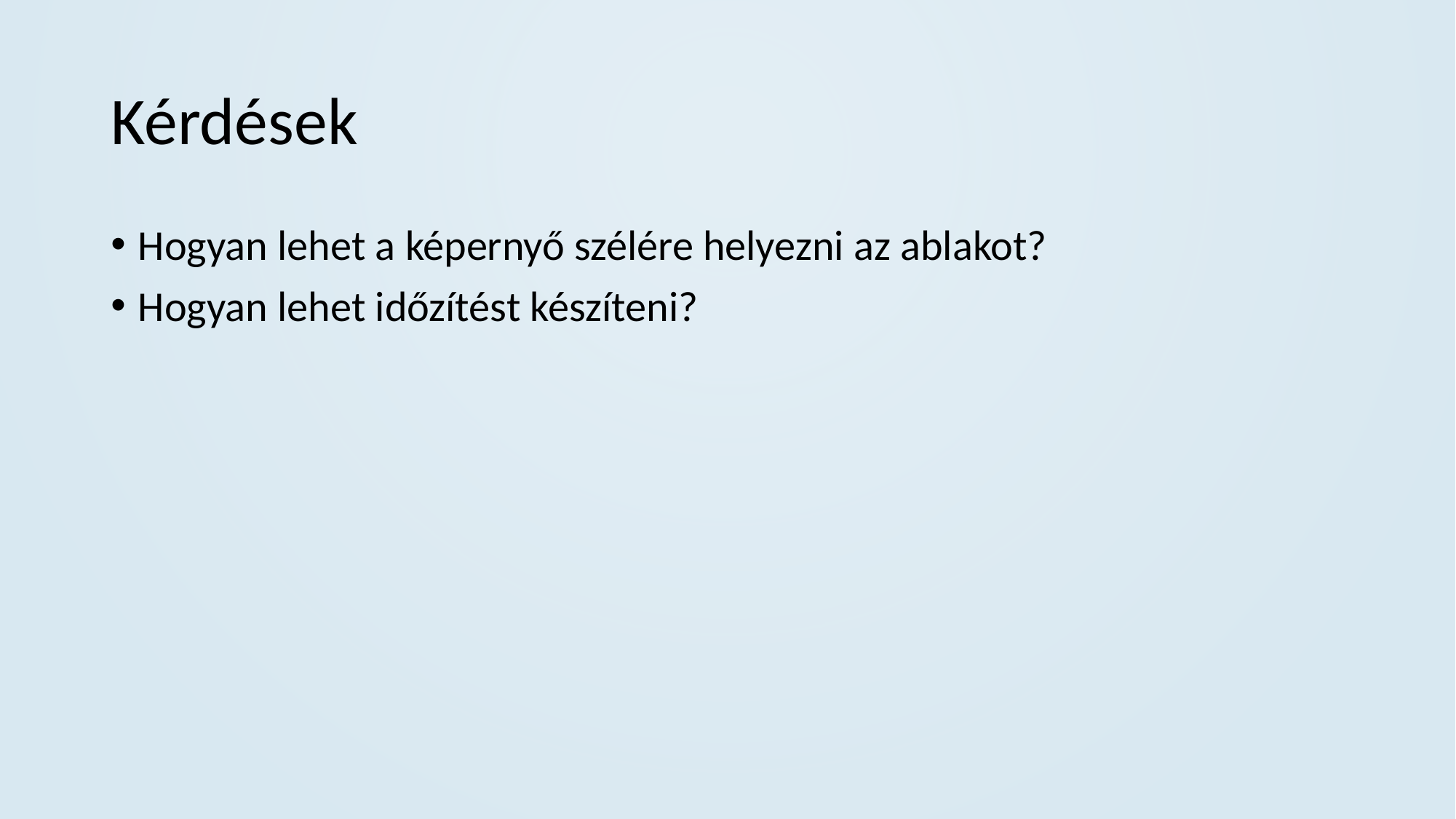

# Kérdések
Hogyan lehet a képernyő szélére helyezni az ablakot?
Hogyan lehet időzítést készíteni?